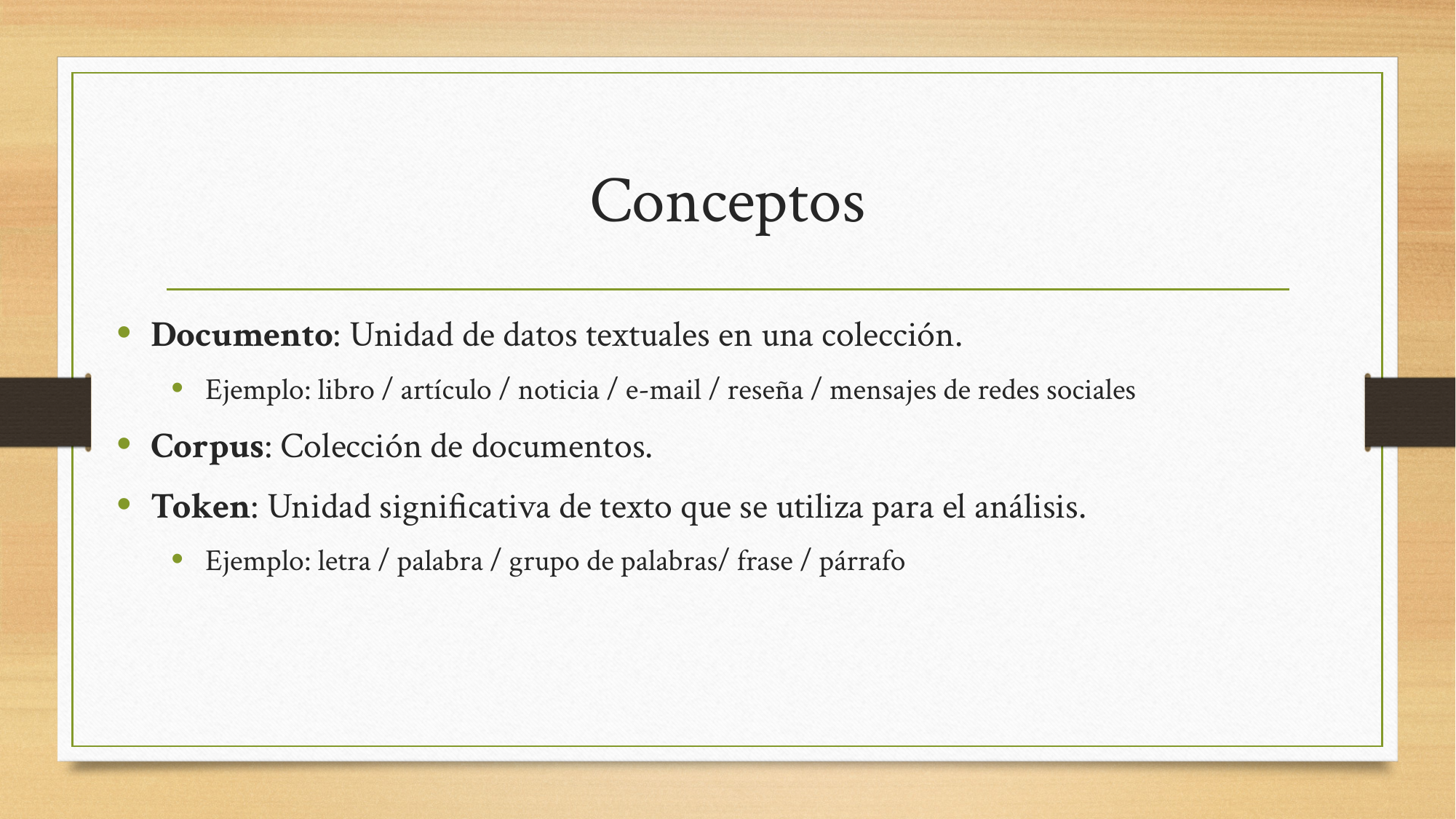

# Conceptos
Documento: Unidad de datos textuales en una colección.
Ejemplo: libro / artículo / noticia / e-mail / reseña / mensajes de redes sociales
Corpus: Colección de documentos.
Token: Unidad significativa de texto que se utiliza para el análisis.
Ejemplo: letra / palabra / grupo de palabras/ frase / párrafo